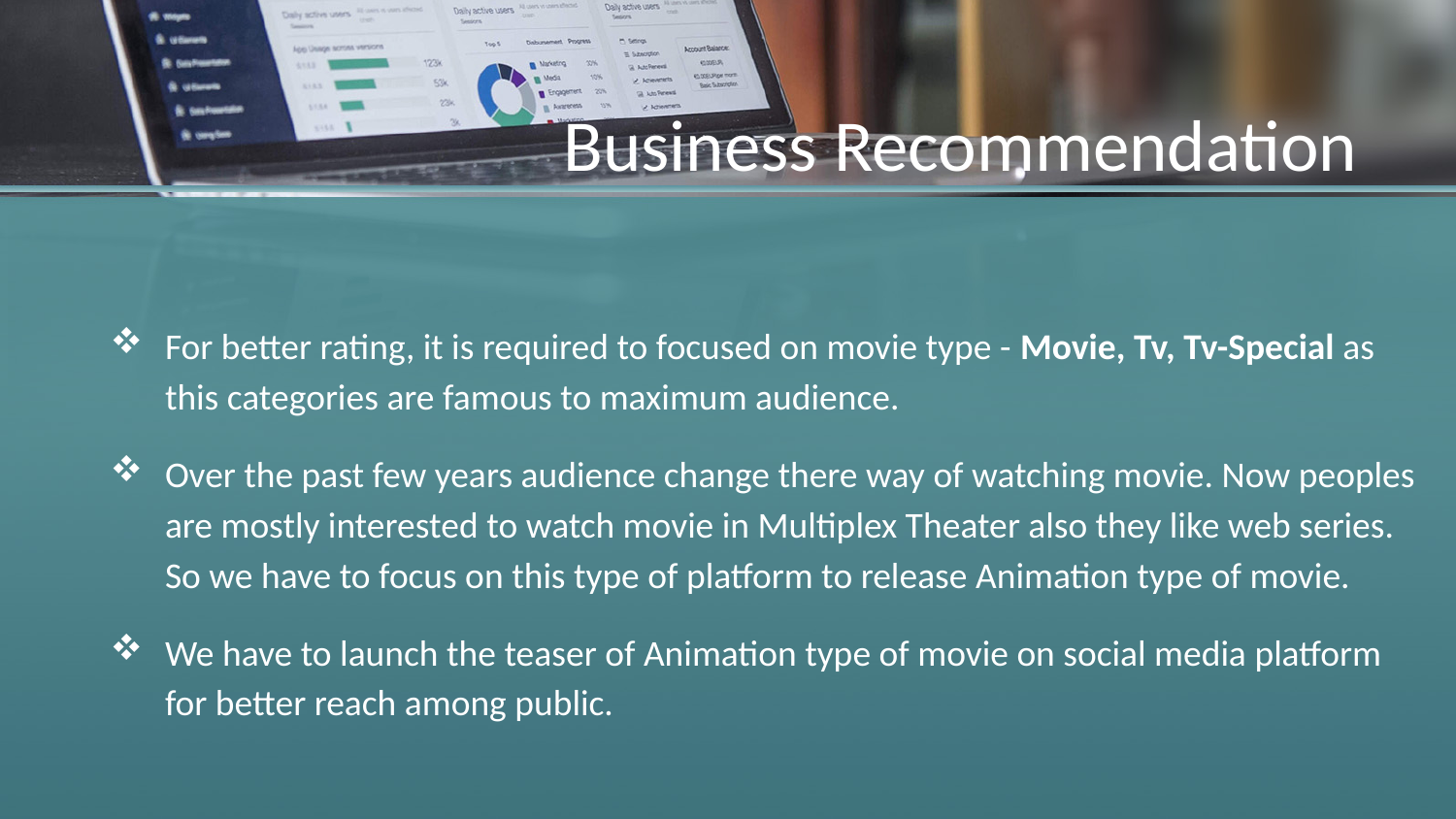

# Business Recommendation
For better rating, it is required to focused on movie type - Movie, Tv, Tv-Special as this categories are famous to maximum audience.
Over the past few years audience change there way of watching movie. Now peoples are mostly interested to watch movie in Multiplex Theater also they like web series. So we have to focus on this type of platform to release Animation type of movie.
We have to launch the teaser of Animation type of movie on social media platform for better reach among public.